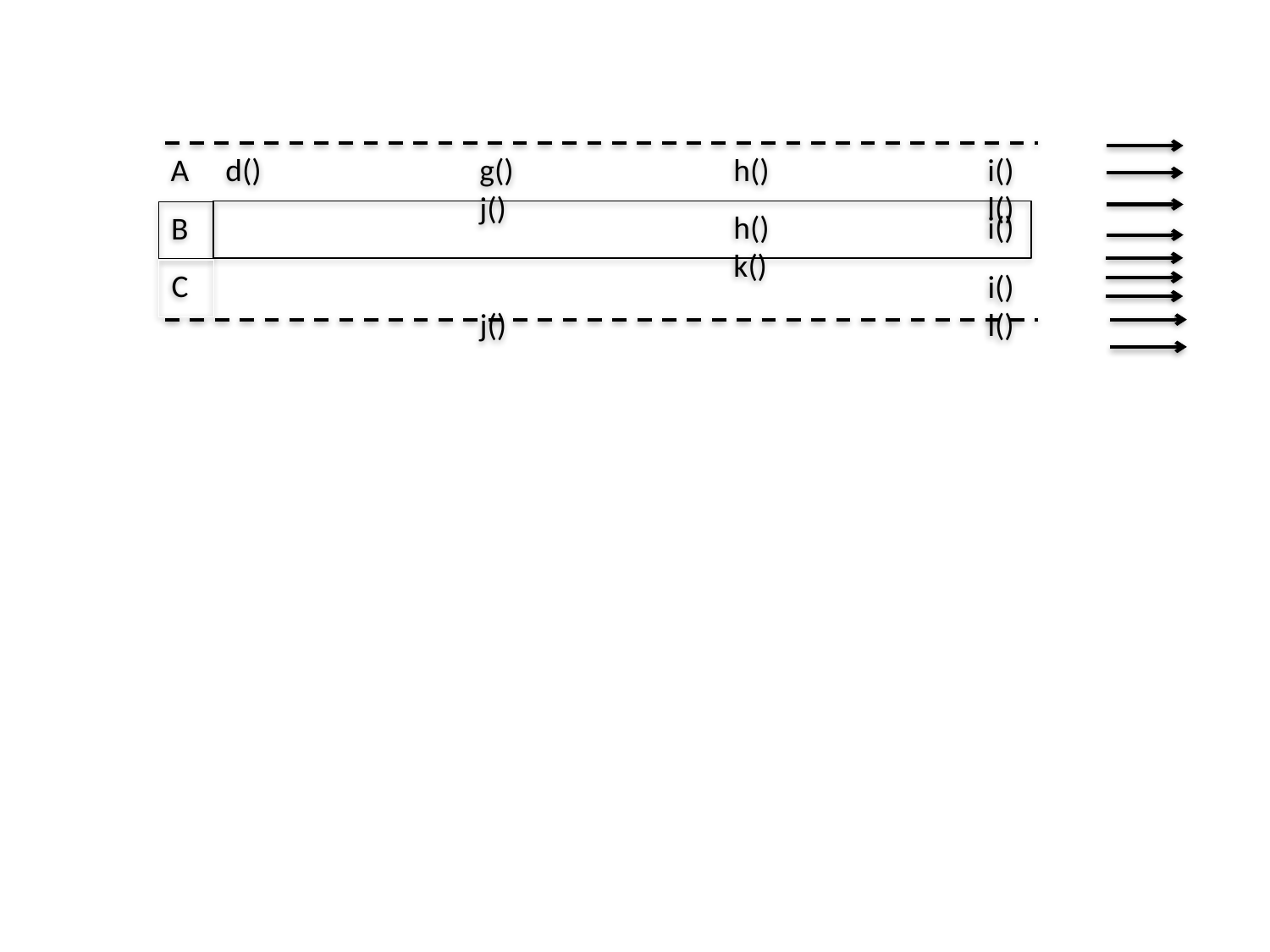

d()		g()		h()		i()		j()				l()
A
				h()		i()				k()
B
C
						i()		j()				l()